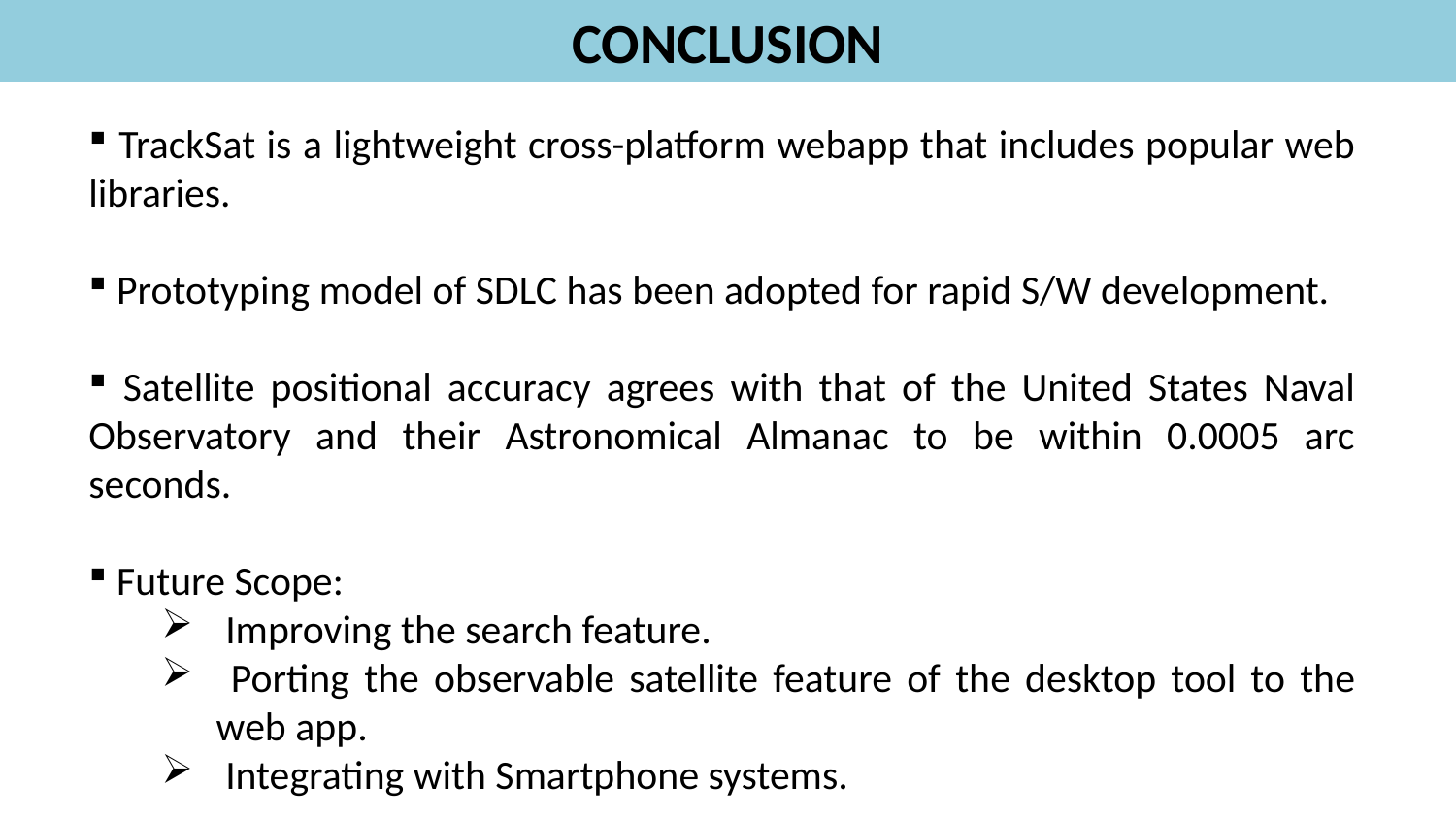

CONCLUSION

 TrackSat is a lightweight cross-platform webapp that includes popular web libraries.

 Prototyping model of SDLC has been adopted for rapid S/W development.

 Satellite positional accuracy agrees with that of the United States Naval Observatory and their Astronomical Almanac to be within 0.0005 arc seconds.

 Future Scope:
 Improving the search feature.
 Porting the observable satellite feature of the desktop tool to the web app.
 Integrating with Smartphone systems.
Real time ground track of ISS